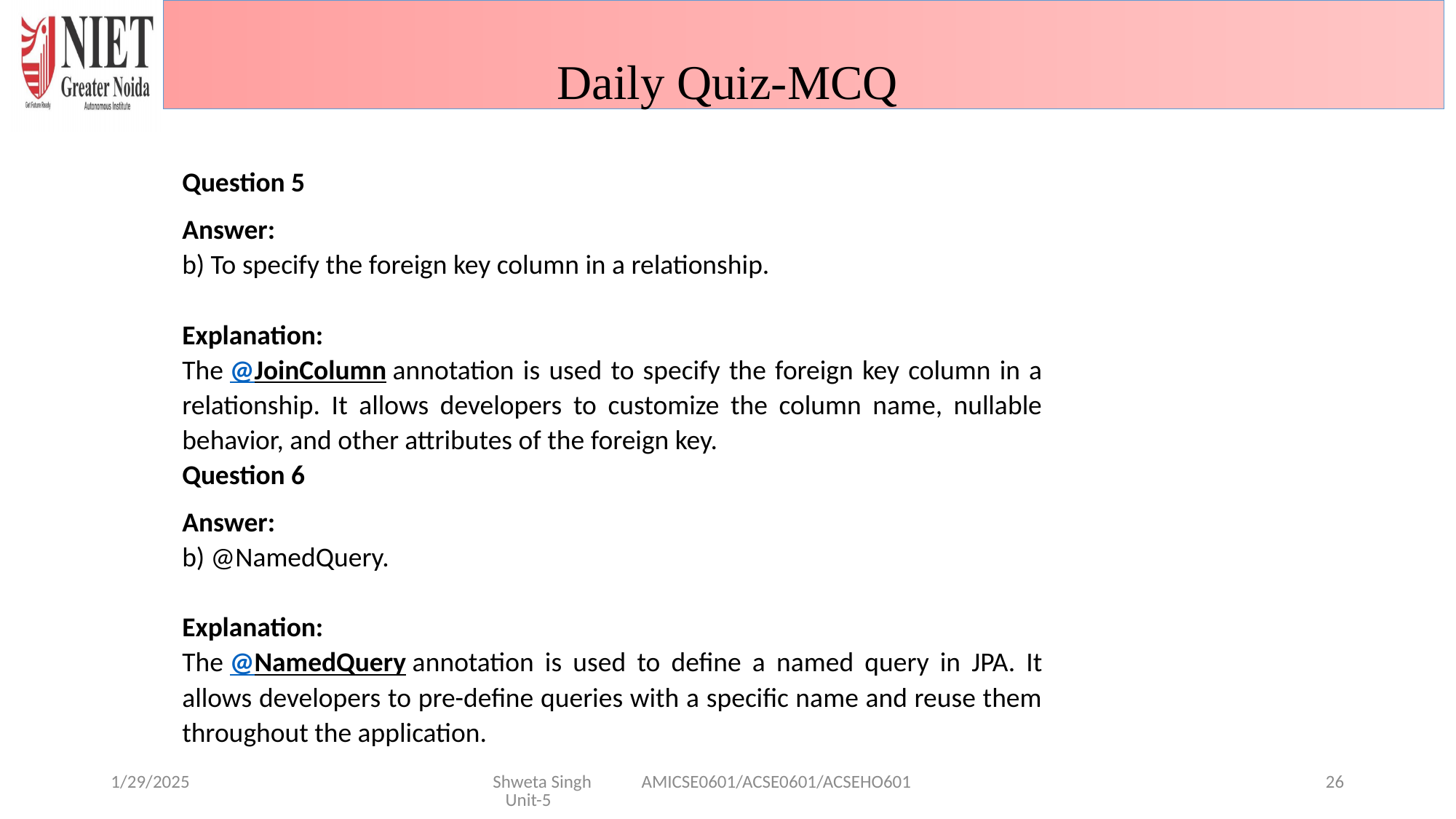

Daily Quiz-MCQ
Question 5
Answer:
b) To specify the foreign key column in a relationship.

Explanation:
The @JoinColumn annotation is used to specify the foreign key column in a relationship. It allows developers to customize the column name, nullable behavior, and other attributes of the foreign key.
Question 6
Answer:
b) @NamedQuery.

Explanation:
The @NamedQuery annotation is used to define a named query in JPA. It allows developers to pre-define queries with a specific name and reuse them throughout the application.
1/29/2025
Shweta Singh            AMICSE0601/ACSE0601/ACSEHO601               Unit-5
26